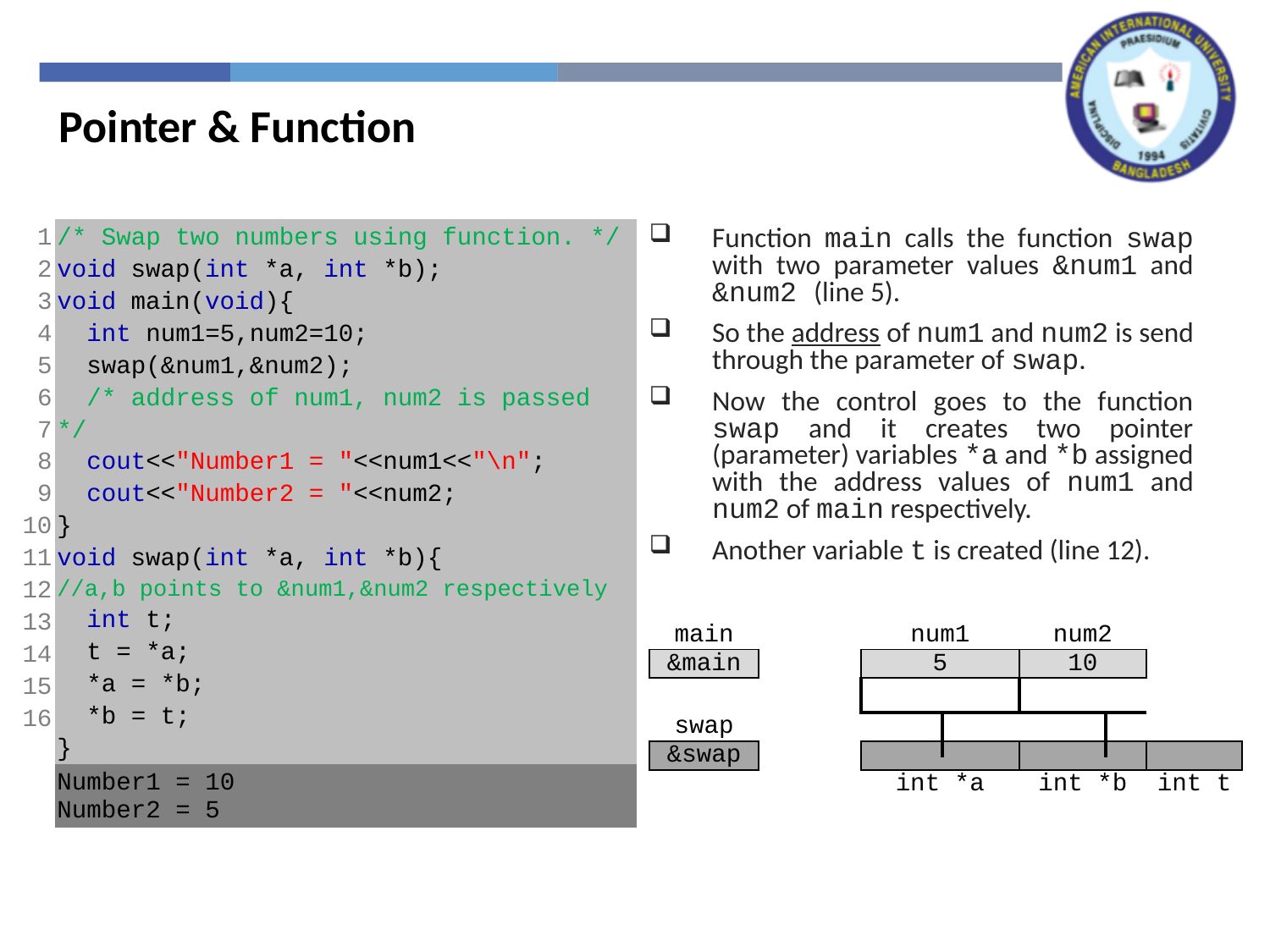

Pointer & Function
| 1 2 3 4 5 6 7 8 9 10 11 12 13 14 15 16 | /\* Swap two numbers using function. \*/ void swap(int \*a, int \*b); void main(void){ int num1=5,num2=10; swap(&num1,&num2); /\* address of num1, num2 is passed \*/ cout<<"Number1 = "<<num1<<"\n"; cout<<"Number2 = "<<num2; } void swap(int \*a, int \*b){ //a,b points to &num1,&num2 respectively int t; t = \*a; \*a = \*b; \*b = t; } |
| --- | --- |
|  | Number1 = 10 Number2 = 5 |
Function main calls the function swap with two parameter values &num1 and &num2 (line 5).
So the address of num1 and num2 is send through the parameter of swap.
Now the control goes to the function swap and it creates two pointer (parameter) variables *a and *b assigned with the address values of num1 and num2 of main respectively.
Another variable t is created (line 12).
| main |  |  | num1 |  |  |  | num2 |  |  |  |
| --- | --- | --- | --- | --- | --- | --- | --- | --- | --- | --- |
| &main |  |  | 5 |  |  |  | 10 |  |  |  |
|  |  |  |  |  |  |  |  |  |  |  |
|  |  |  |  |  |  |  |  |  |  |  |
| swap |  |  |  |  |  |  |  |  |  |  |
| &swap |  |  |  |  |  |  |  |  |  |  |
|  |  |  |  |  |  |  |  |  |  |  |
|  |  |  | int \*a |  |  |  | int \*b |  |  | int t |